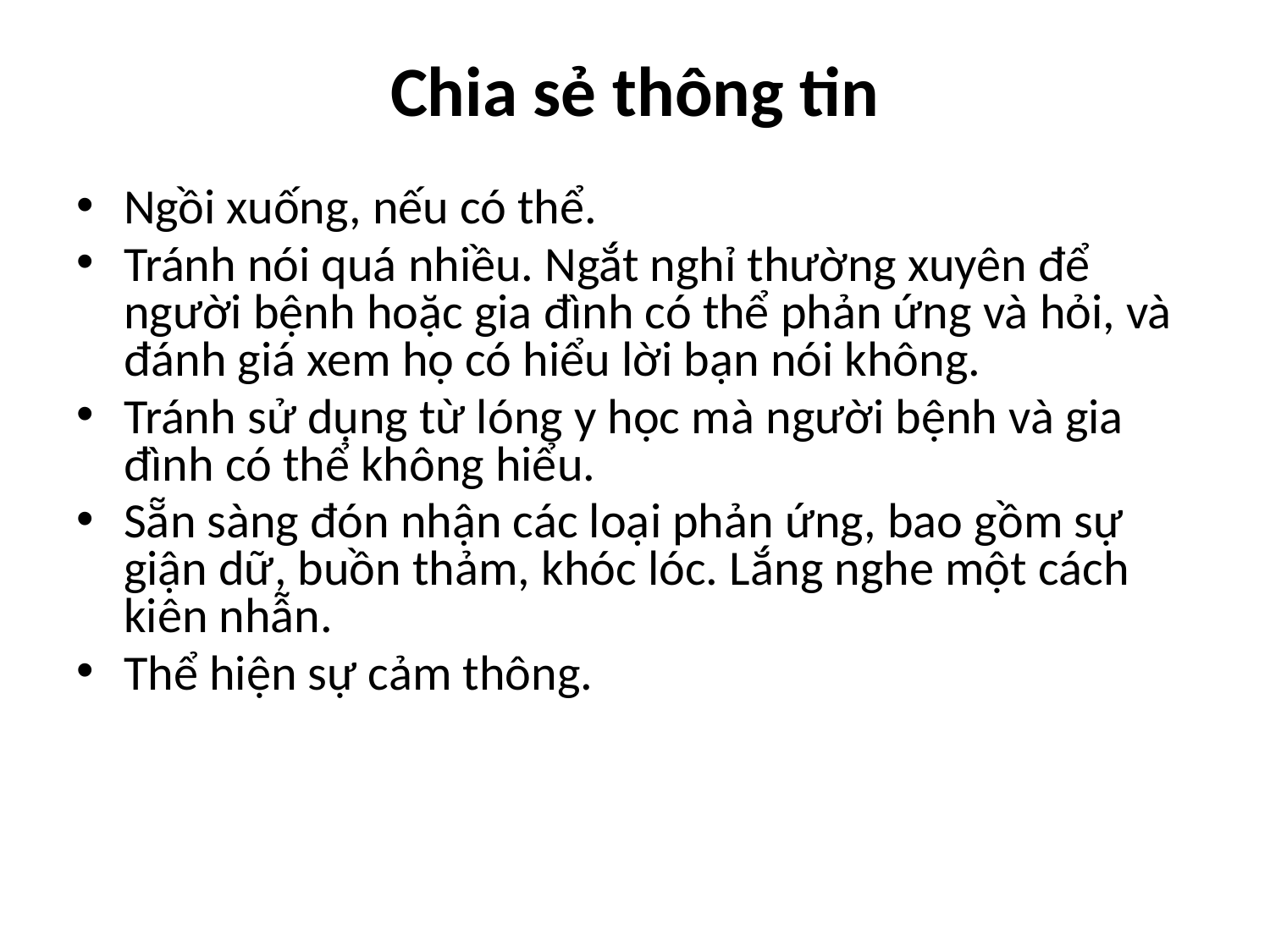

# Chia sẻ thông tin
Ngồi xuống, nếu có thể.
Tránh nói quá nhiều. Ngắt nghỉ thường xuyên để người bệnh hoặc gia đình có thể phản ứng và hỏi, và đánh giá xem họ có hiểu lời bạn nói không.
Tránh sử dụng từ lóng y học mà người bệnh và gia đình có thể không hiểu.
Sẵn sàng đón nhận các loại phản ứng, bao gồm sự giận dữ, buồn thảm, khóc lóc. Lắng nghe một cách kiên nhẫn.
Thể hiện sự cảm thông.